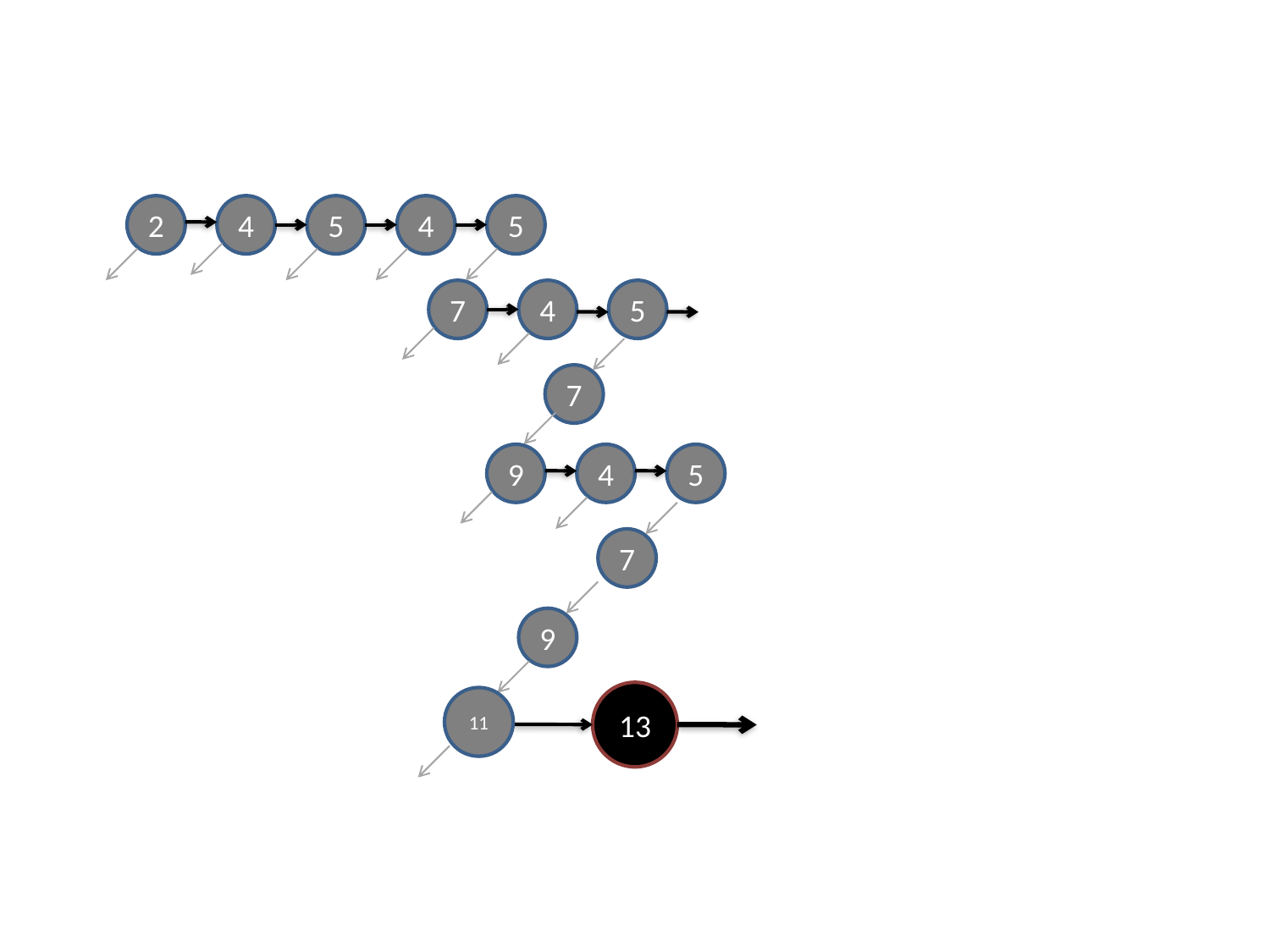

2
4
5
4
5
7
4
5
7
4
9
5
7
9
13
11